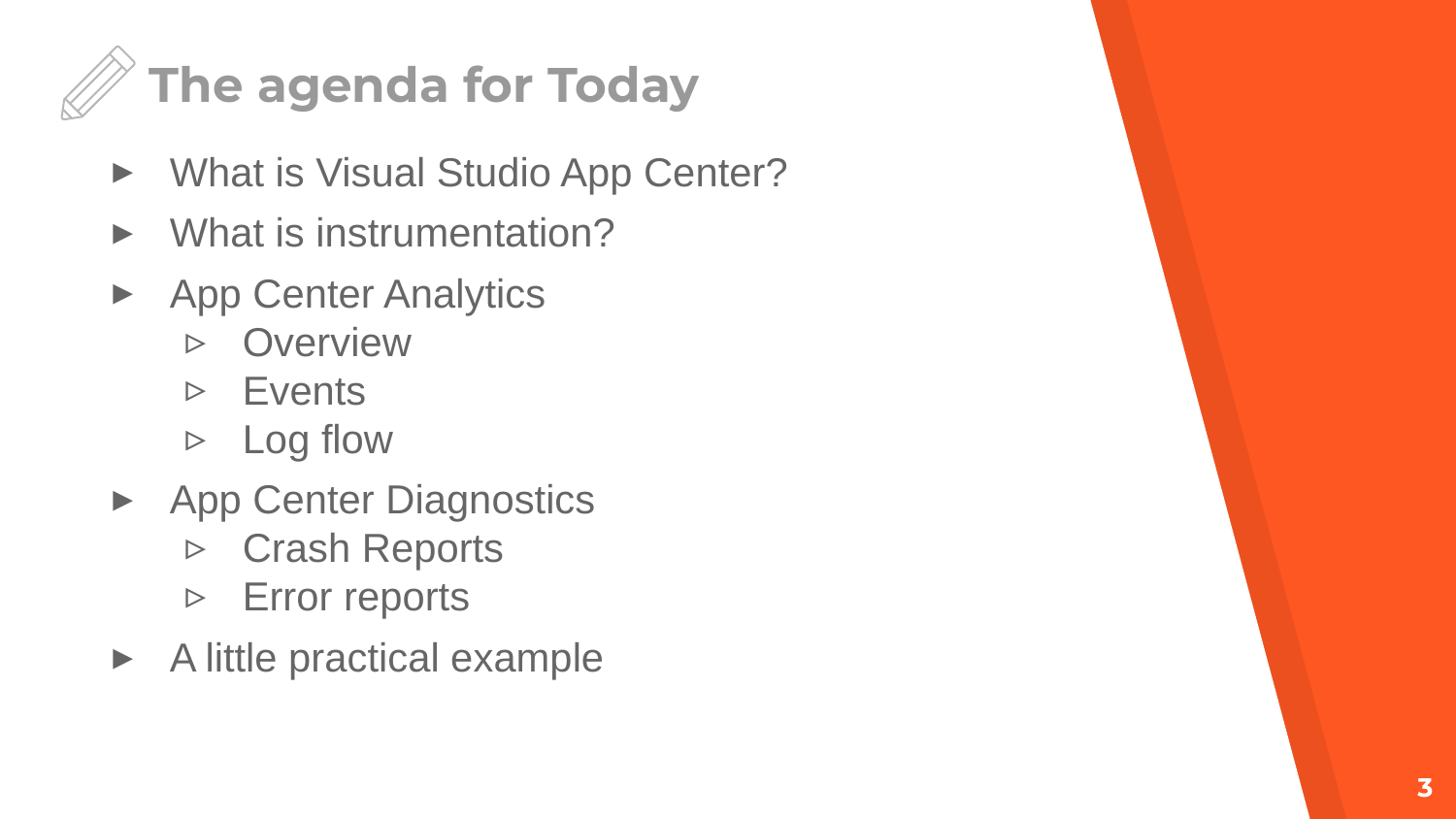

# The agenda for Today
What is Visual Studio App Center?
What is instrumentation?
App Center Analytics
Overview
Events
Log flow
App Center Diagnostics
Crash Reports
Error reports
A little practical example
3